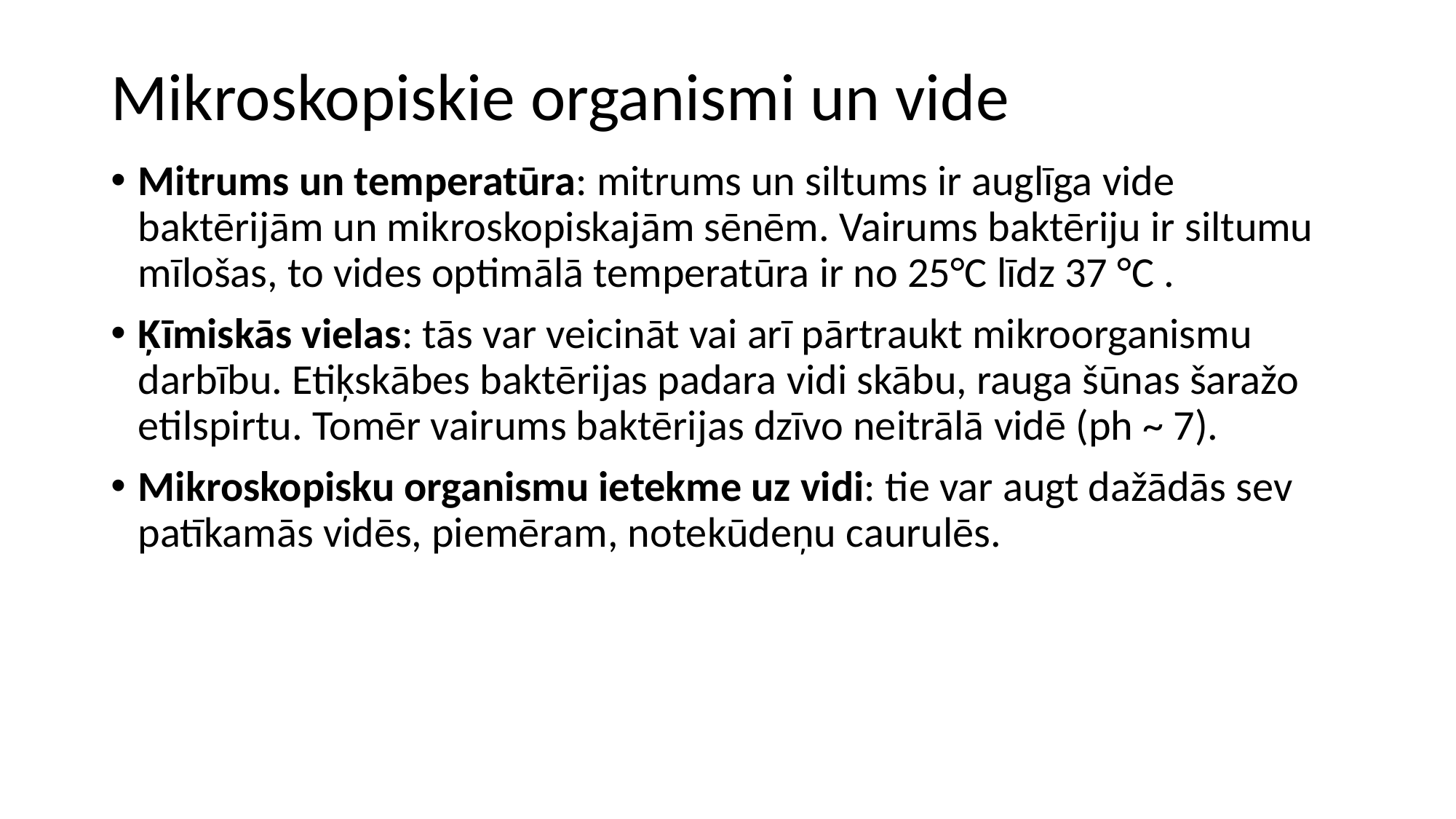

# Mikroskopiskie organismi un vide
Mitrums un temperatūra: mitrums un siltums ir auglīga vide baktērijām un mikroskopiskajām sēnēm. Vairums baktēriju ir siltumu mīlošas, to vides optimālā temperatūra ir no 25°C līdz 37 °C .
Ķīmiskās vielas: tās var veicināt vai arī pārtraukt mikroorganismu darbību. Etiķskābes baktērijas padara vidi skābu, rauga šūnas šaražo etilspirtu. Tomēr vairums baktērijas dzīvo neitrālā vidē (ph ~ 7).
Mikroskopisku organismu ietekme uz vidi: tie var augt dažādās sev patīkamās vidēs, piemēram, notekūdeņu caurulēs.